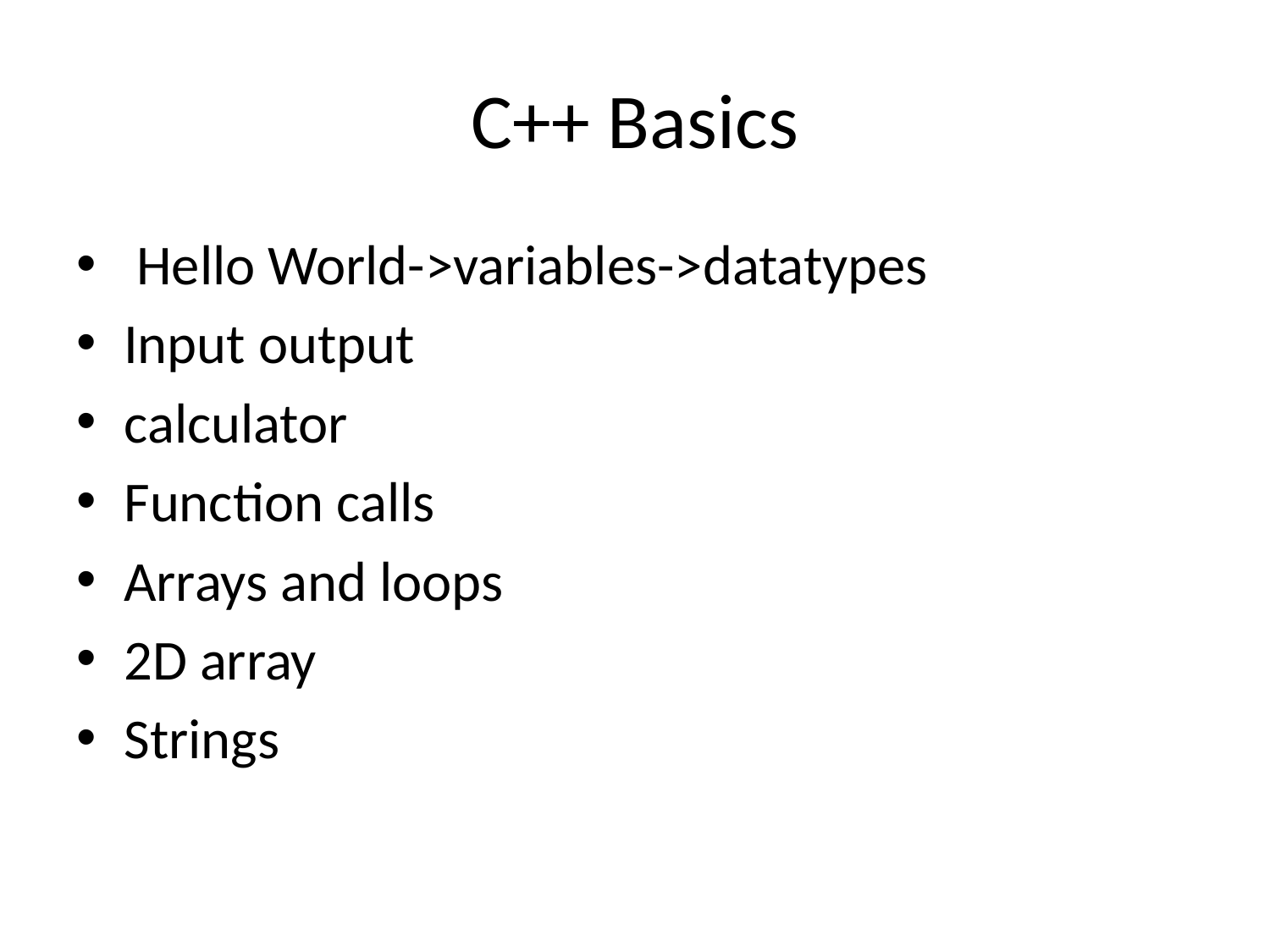

# C++ Basics
 Hello World->variables->datatypes
Input output
calculator
Function calls
Arrays and loops
2D array
Strings